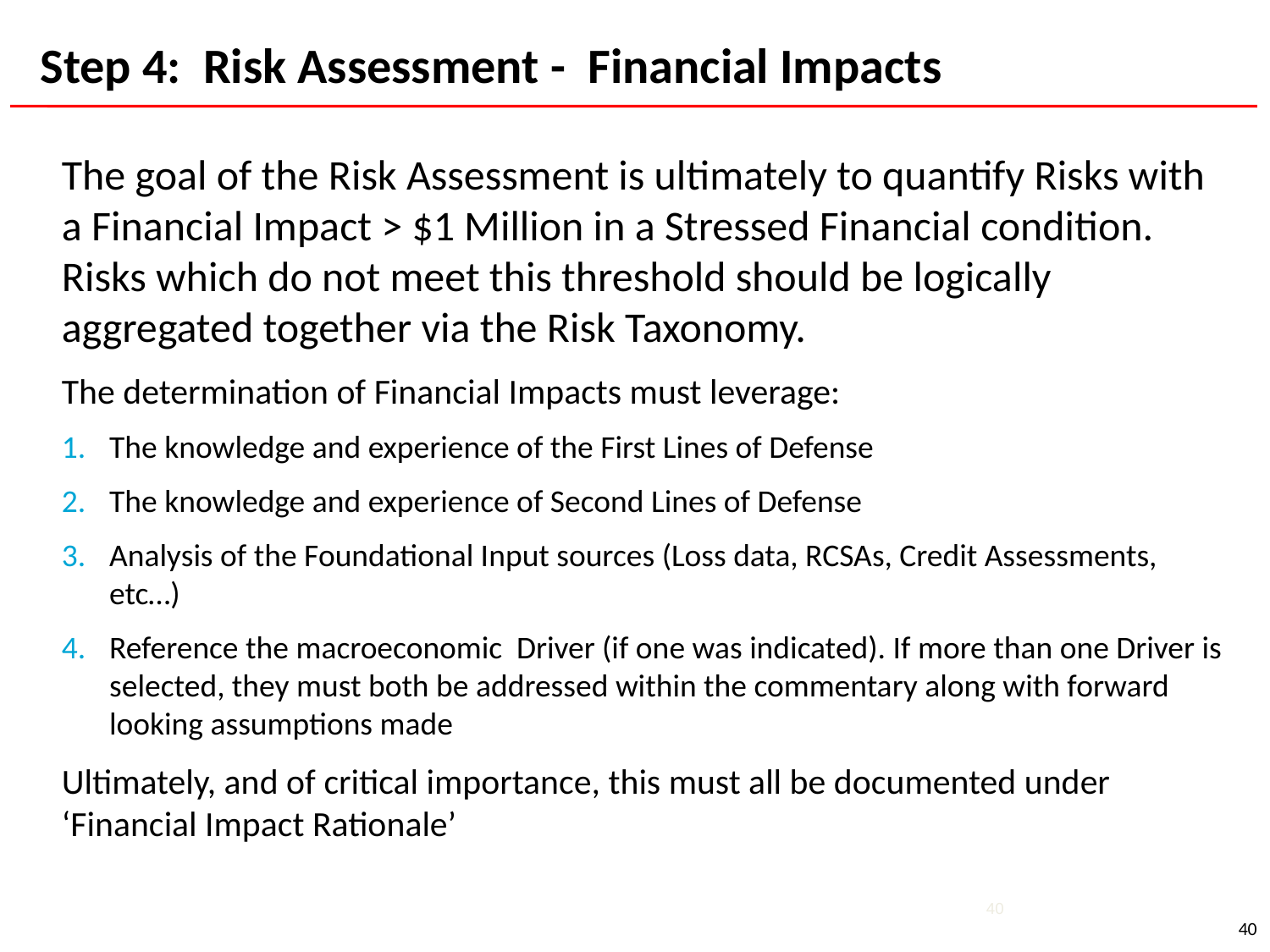

Step 4:  Risk Assessment -  Financial Impacts
The goal of the Risk Assessment is ultimately to quantify Risks with a Financial Impact > $1 Million in a Stressed Financial condition. Risks which do not meet this threshold should be logically aggregated together via the Risk Taxonomy.
The determination of Financial Impacts must leverage:
The knowledge and experience of the First Lines of Defense
The knowledge and experience of Second Lines of Defense
Analysis of the Foundational Input sources (Loss data, RCSAs, Credit Assessments, etc…)
Reference the macroeconomic  Driver (if one was indicated). If more than one Driver is selected, they must both be addressed within the commentary along with forward looking assumptions made
Ultimately, and of critical importance, this must all be documented under ‘Financial Impact Rationale’

40
40